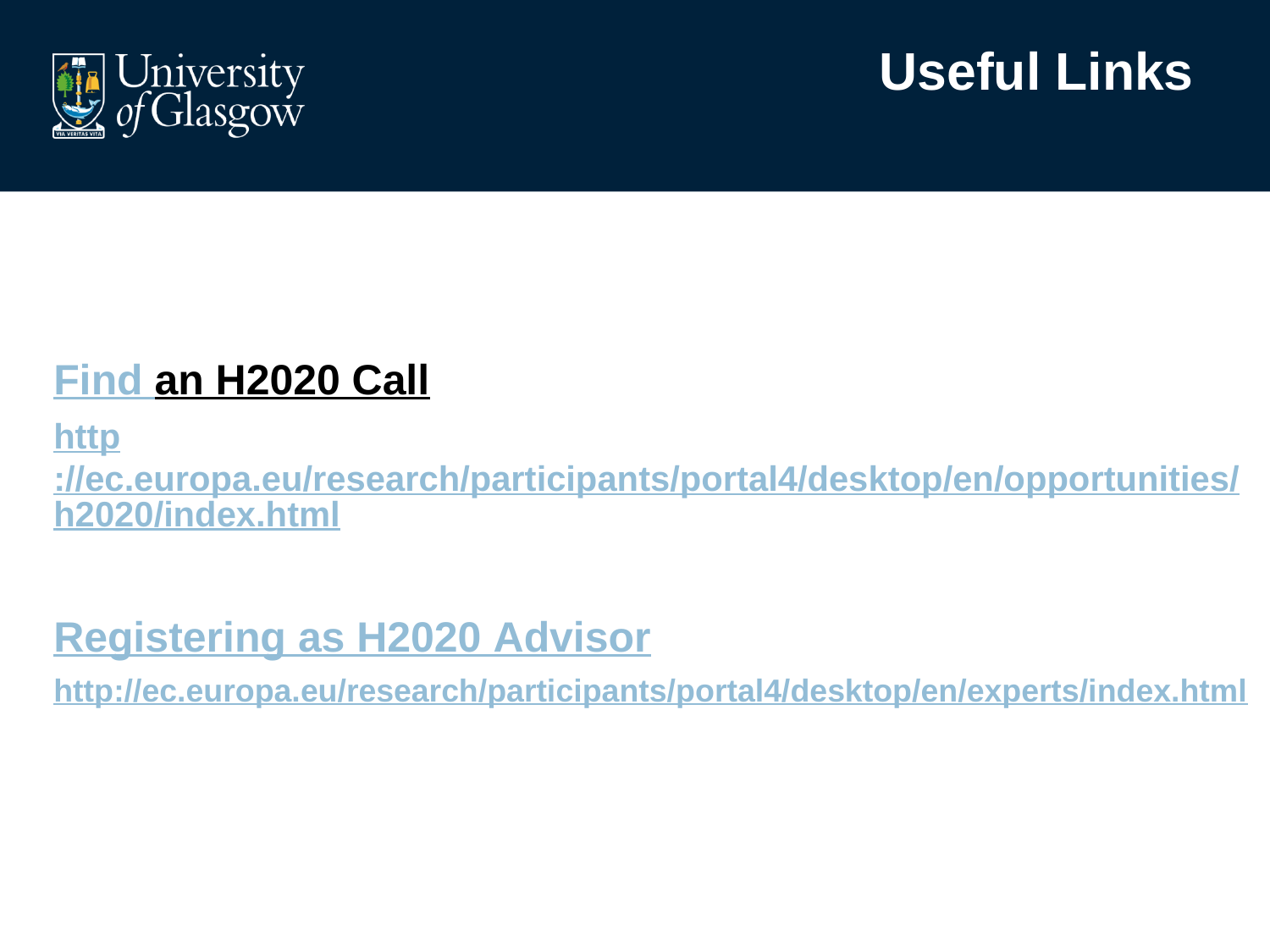

# Useful Links

Find an H2020 Call
http://ec.europa.eu/research/participants/portal4/desktop/en/opportunities/h2020/index.html

Registering as H2020 Advisor
http://ec.europa.eu/research/participants/portal4/desktop/en/experts/index.html